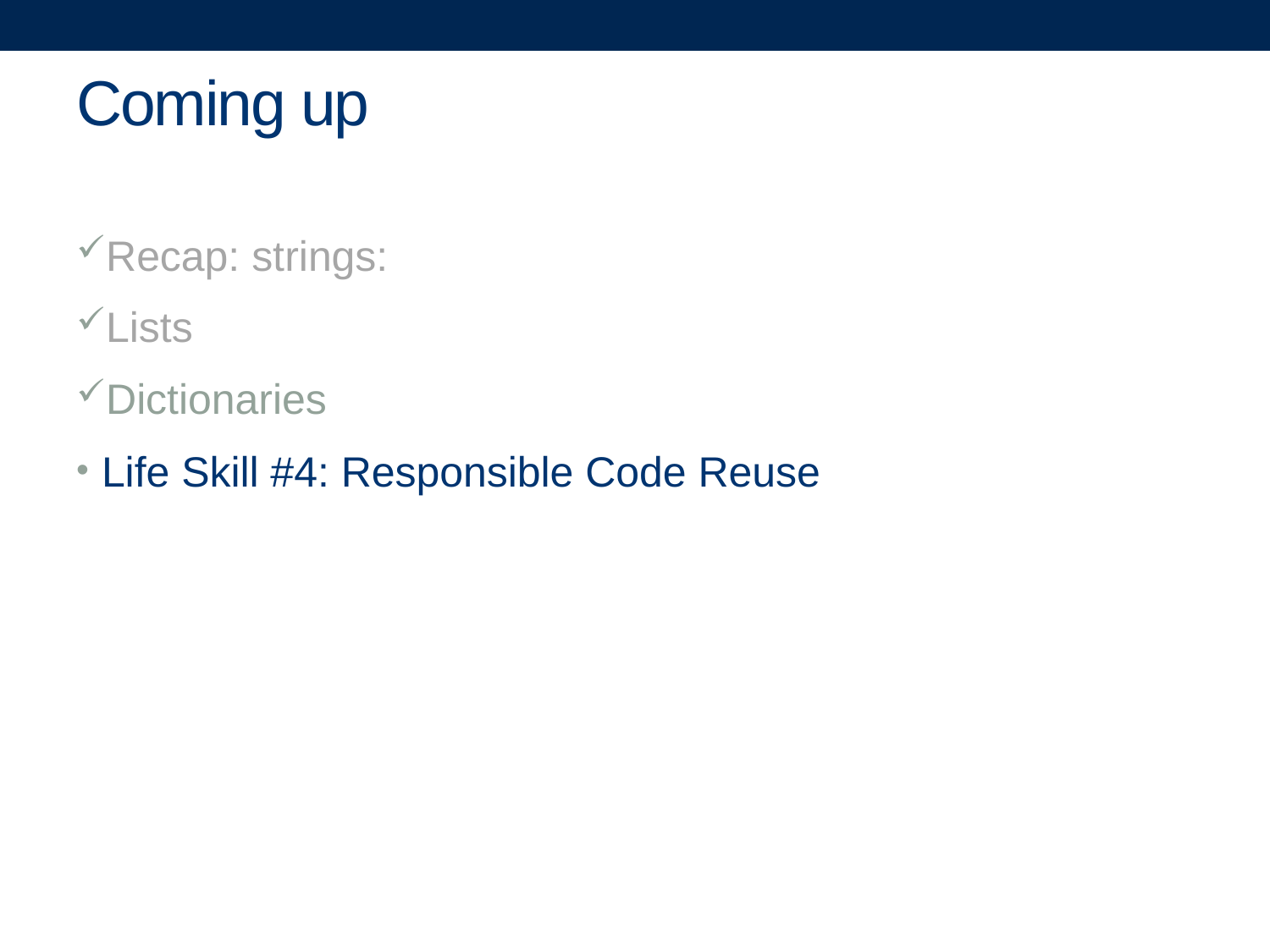

# Coming up
Recap: strings:
Lists
Dictionaries
Life Skill #4: Responsible Code Reuse